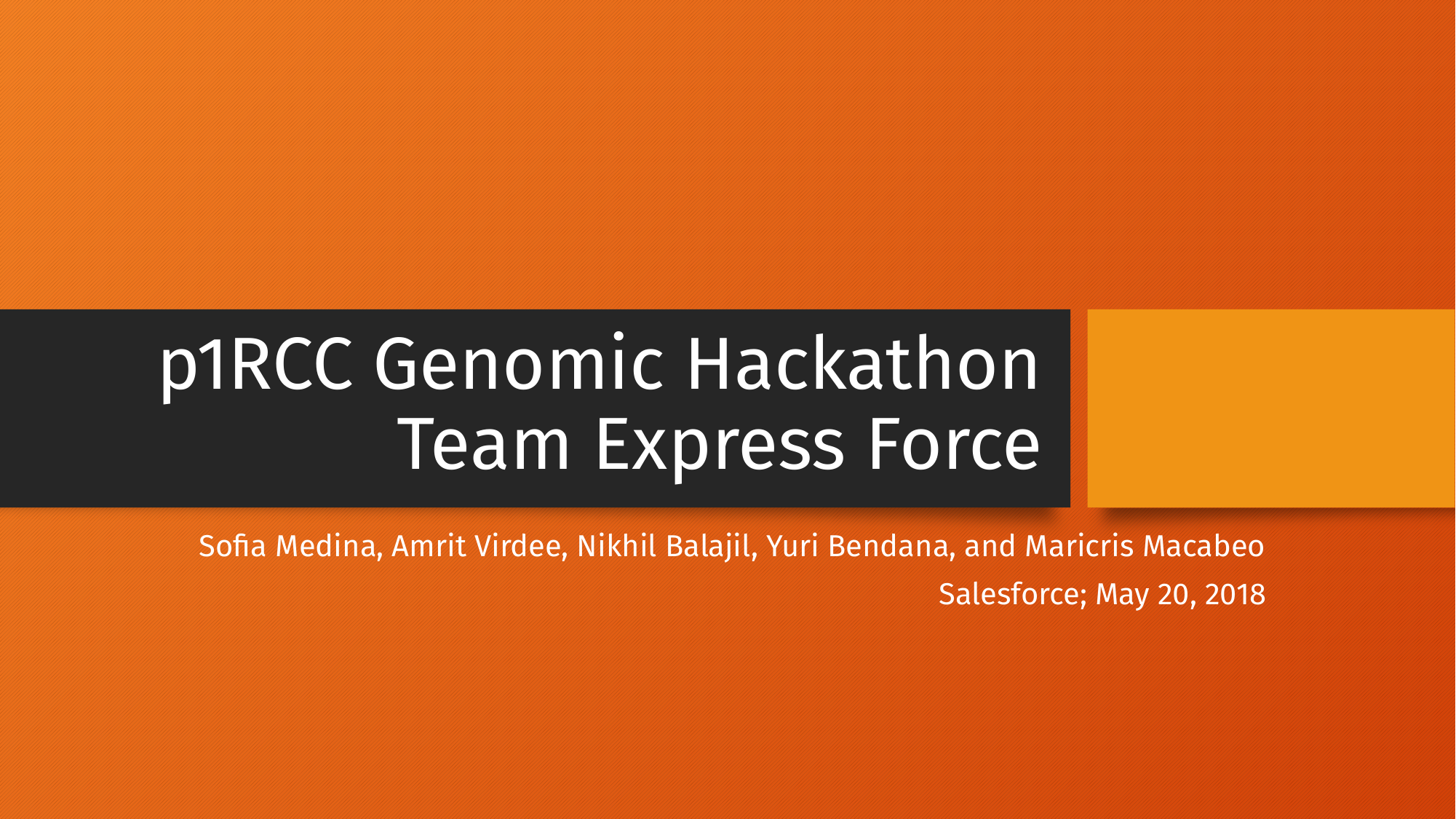

# p1RCC Genomic Hackathon Team Express Force
Sofia Medina, Amrit Virdee, Nikhil Balajil, Yuri Bendana, and Maricris Macabeo
Salesforce; May 20, 2018